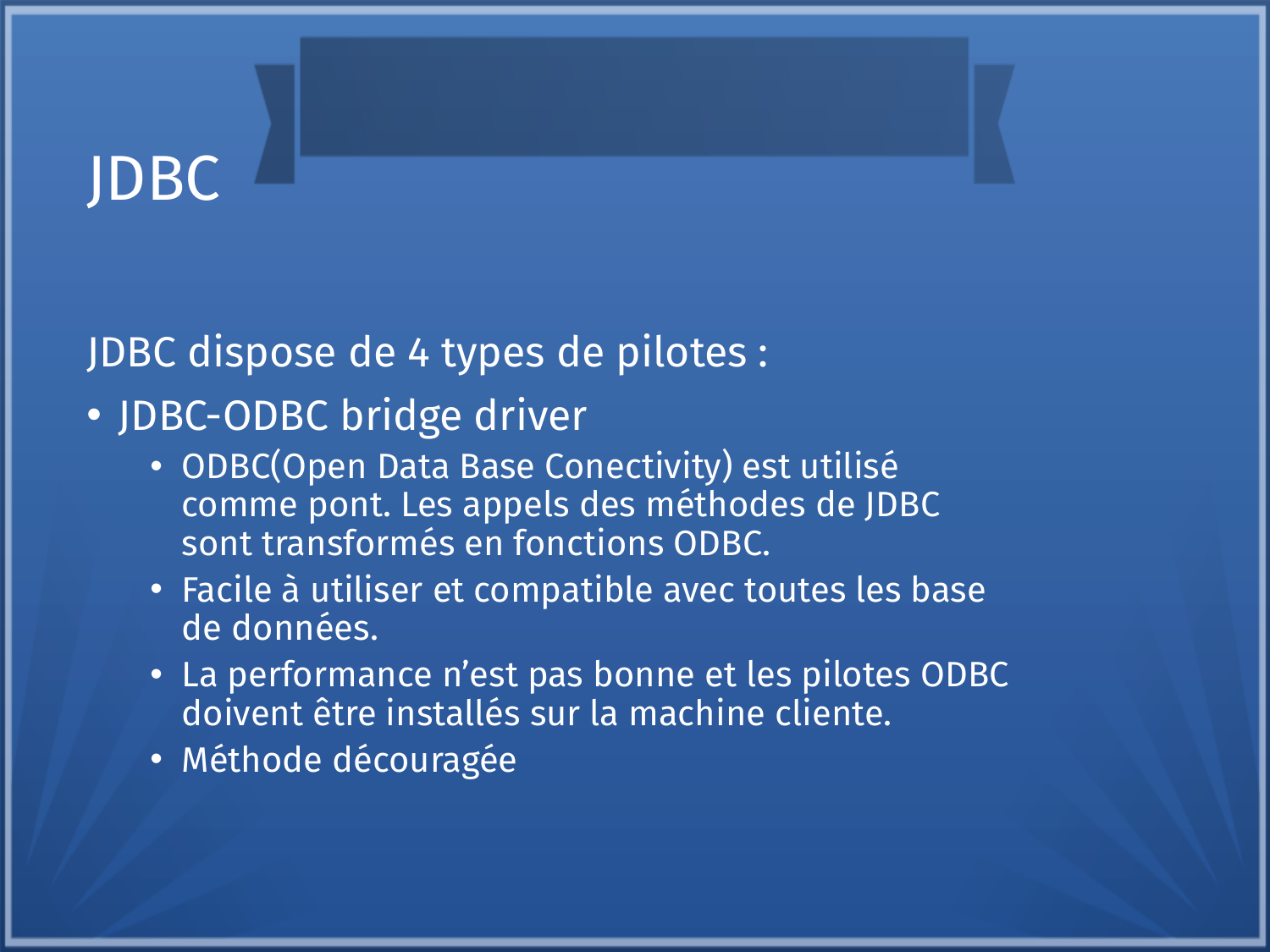

JDBC
JDBC dispose de 4 types de pilotes :
JDBC-ODBC bridge driver
ODBC(Open Data Base Conectivity) est utilisé comme pont. Les appels des méthodes de JDBC sont transformés en fonctions ODBC.
Facile à utiliser et compatible avec toutes les base de données.
La performance n’est pas bonne et les pilotes ODBC doivent être installés sur la machine cliente.
Méthode découragée